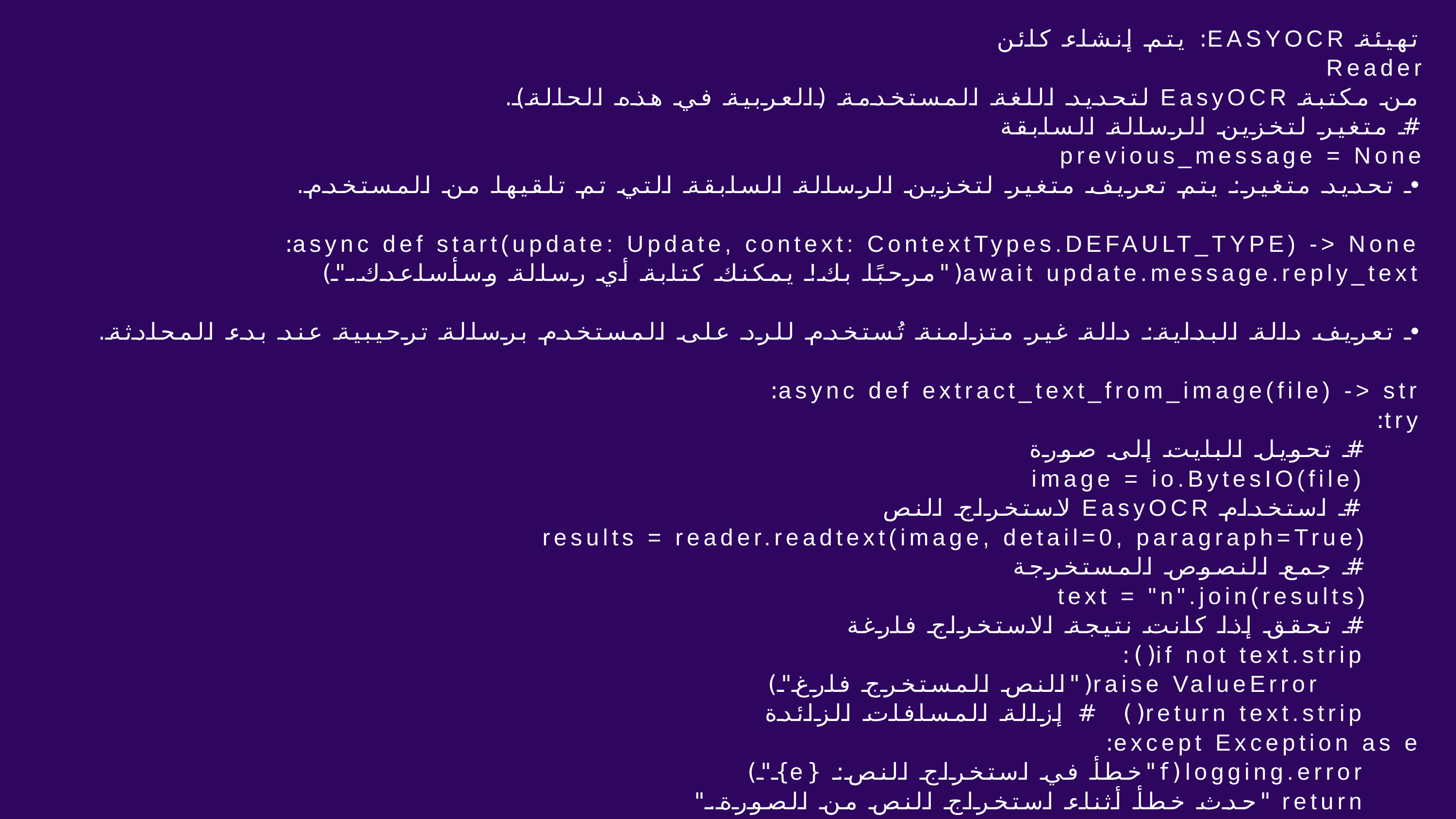

تهيئة EASYOCR: يتم إنشاء كائن
Reader
من مكتبة EasyOCR لتحديد اللغة المستخدمة (العربية في هذه الحالة).
# متغير لتخزين الرسالة السابقة
previous_message = None
• تحديد متغير: يتم تعريف متغير لتخزين الرسالة السابقة التي تم تلقيها من المستخدم.

async def start(update: Update, context: ContextTypes.DEFAULT_TYPE) -> None:
await update.message.reply_text("مرحبًا بك! يمكنك كتابة أي رسالة وسأساعدك.")

• تعريف دالة البداية: دالة غير متزامنة تُستخدم للرد على المستخدم برسالة ترحيبية عند بدء المحادثة.

async def extract_text_from_image(file) -> str:
try:
     # تحويل البايت إلى صورة
     image = io.BytesIO(file)
     # استخدام EasyOCR لاستخراج النص
     results = reader.readtext(image, detail=0, paragraph=True)
     # جمع النصوص المستخرجة
     text = "n".join(results)
     # تحقق إذا كانت نتيجة الاستخراج فارغة
     if not text.strip():
         raise ValueError("النص المستخرج فارغ")
     return text.strip()  # إزالة المسافات الزائدة
except Exception as e:
     logging.error(f"خطأ في استخراج النص: {e}")
     return "حدث خطأ أثناء استخراج النص من الصورة."